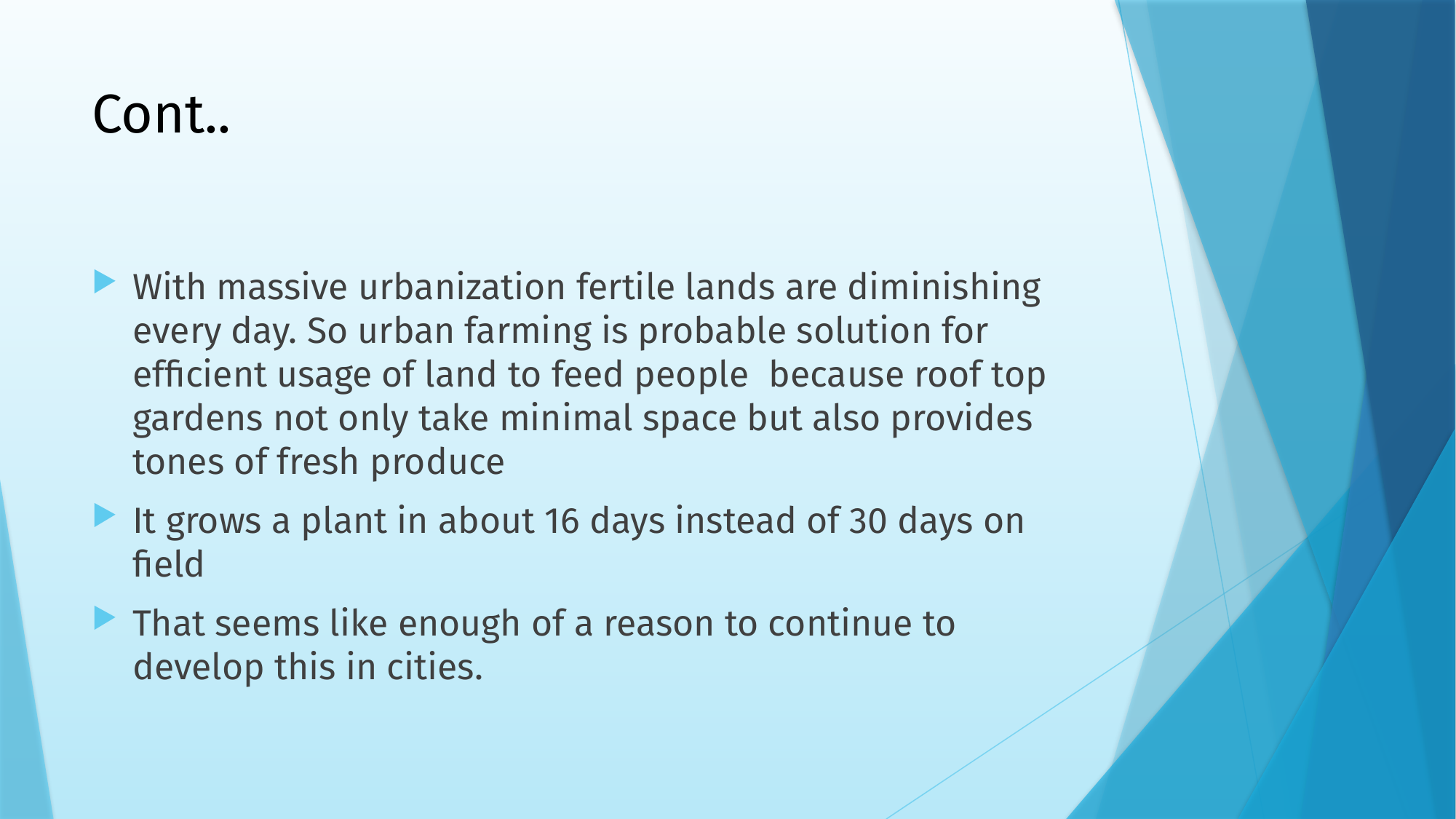

# Cont..
With massive urbanization fertile lands are diminishing every day. So urban farming is probable solution for efficient usage of land to feed people  because roof top gardens not only take minimal space but also provides tones of fresh produce
It grows a plant in about 16 days instead of 30 days on field
That seems like enough of a reason to continue to develop this in cities.